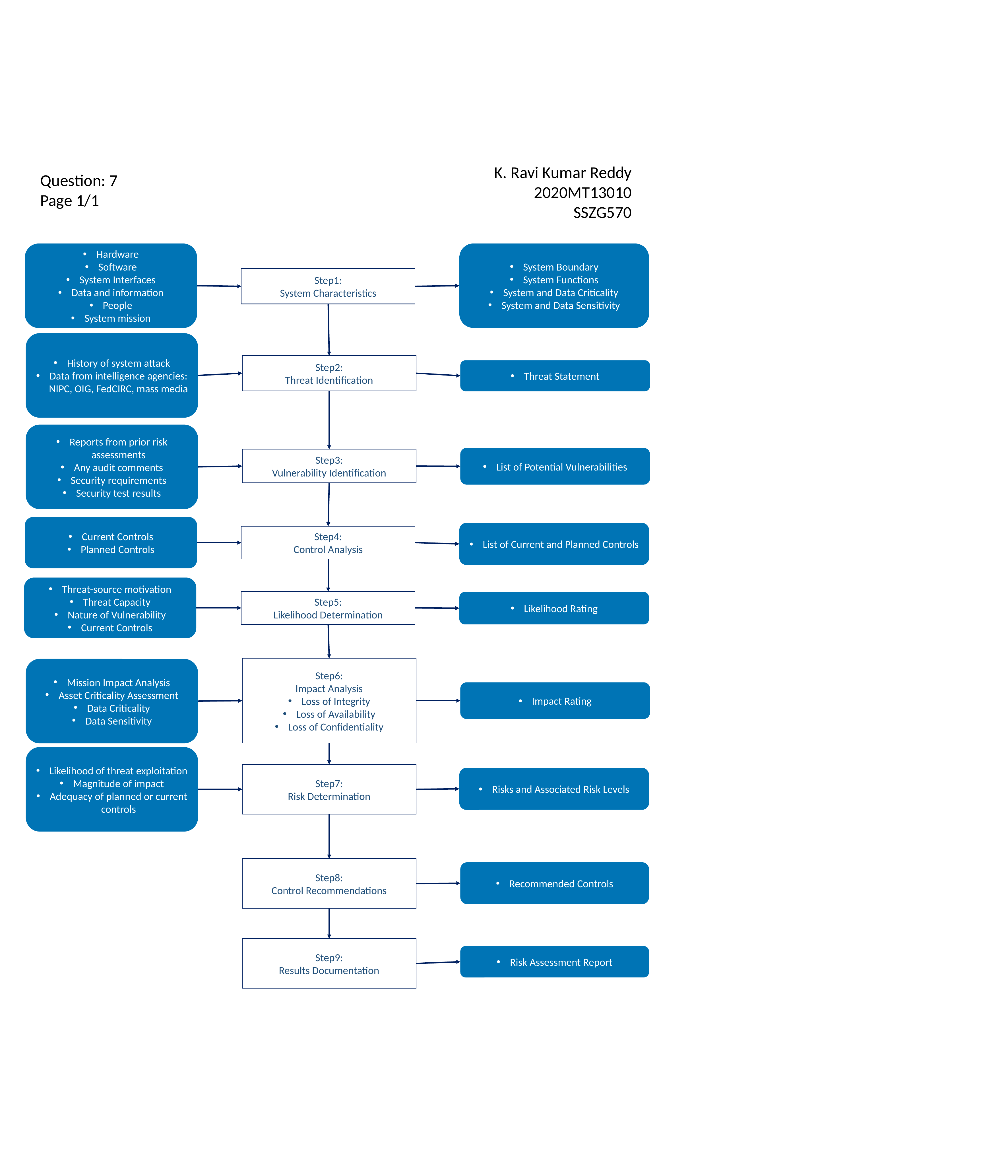

K. Ravi Kumar Reddy
2020MT13010
SSZG570
Question: 7
Page 1/1
Hardware
Software
System Interfaces
Data and information
People
System mission
System Boundary
System Functions
System and Data Criticality
System and Data Sensitivity
Step1:
System Characteristics
History of system attack
Data from intelligence agencies: NIPC, OIG, FedCIRC, mass media
Step2:
Threat Identification
Threat Statement
Reports from prior risk assessments
Any audit comments
Security requirements
Security test results
List of Potential Vulnerabilities
Step3:
Vulnerability Identification
Current Controls
Planned Controls
List of Current and Planned Controls
Step4:
Control Analysis
Threat-source motivation
Threat Capacity
Nature of Vulnerability
Current Controls
Step5:
Likelihood Determination
Likelihood Rating
Step6:
Impact Analysis
Loss of Integrity
Loss of Availability
Loss of Confidentiality
Mission Impact Analysis
Asset Criticality Assessment
Data Criticality
Data Sensitivity
Impact Rating
Likelihood of threat exploitation
Magnitude of impact
Adequacy of planned or current controls
Step7:
Risk Determination
Risks and Associated Risk Levels
Step8:
Control Recommendations
Recommended Controls
Step9:
Results Documentation
Risk Assessment Report